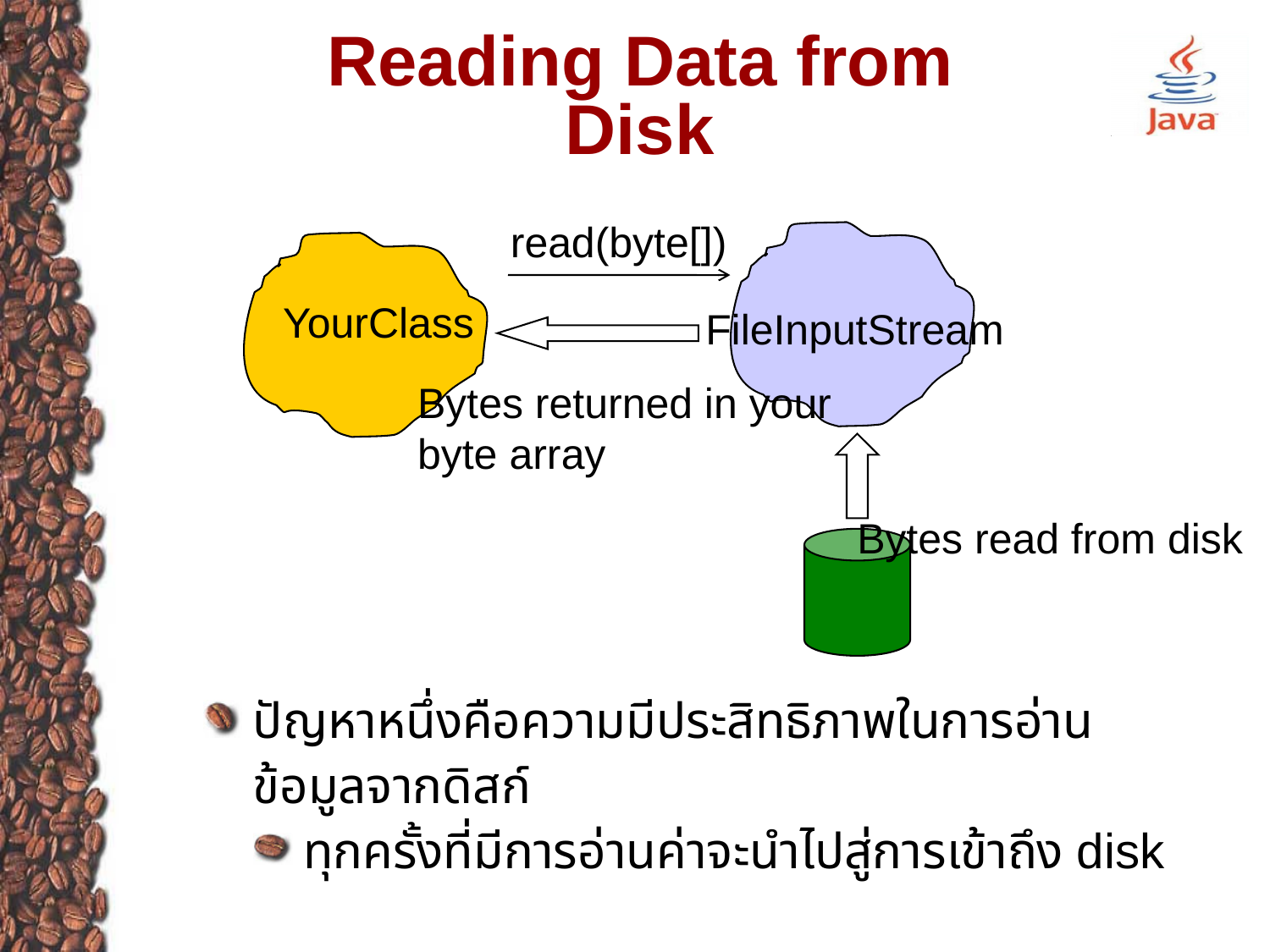

# Reading Data from Disk
read(byte[])

YourClass
FileInputStream

Bytes returned in your
byte array

Bytes read from disk

ปัญหาหนึ่งคือความมีประสิทธิภาพในการอ่านข้อมูลจากดิสก์
ทุกครั้งที่มีการอ่านค่าจะนำไปสู่การเข้าถึง disk